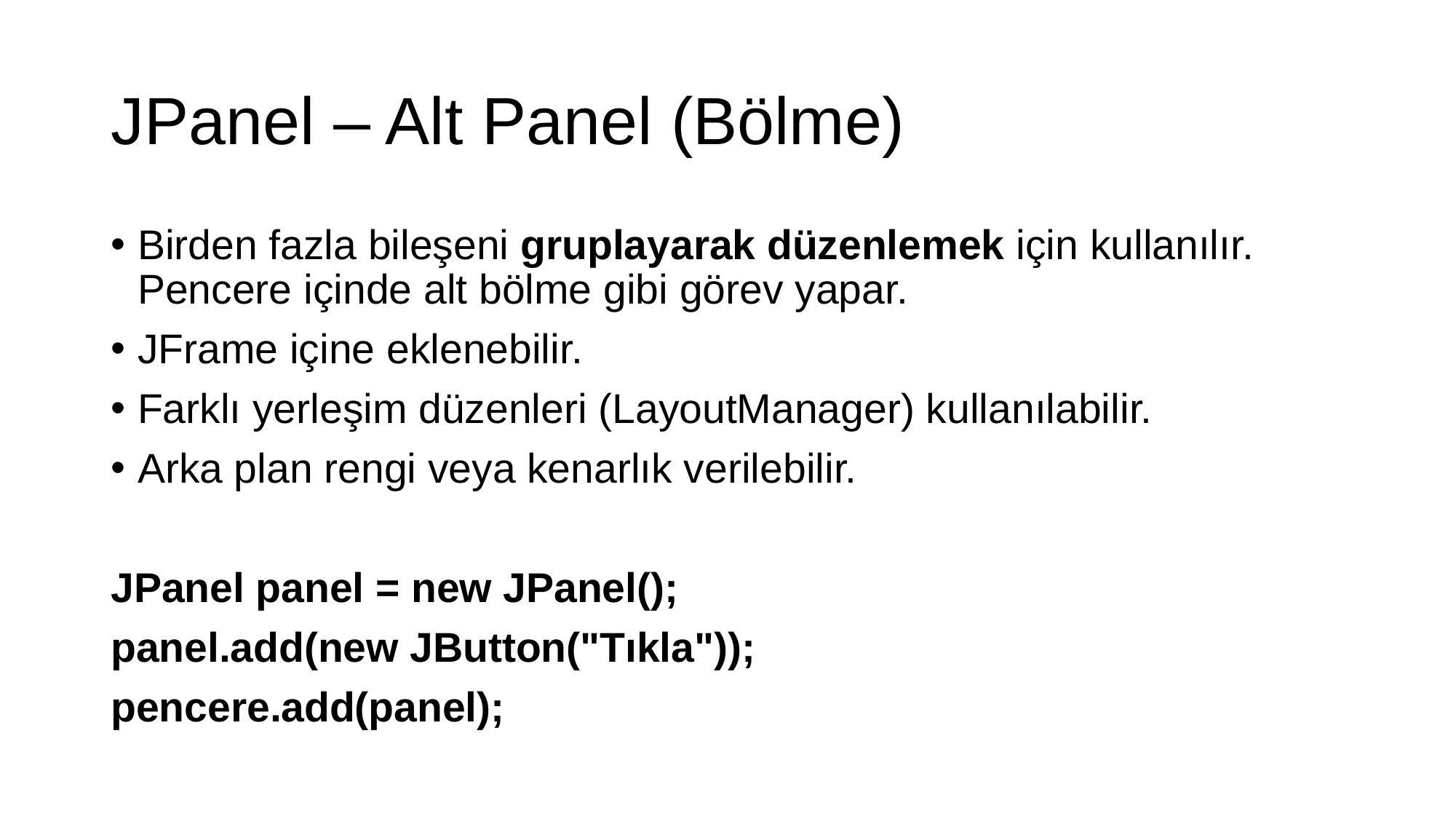

# JPanel – Alt Panel (Bölme)
Birden fazla bileşeni gruplayarak düzenlemek için kullanılır. Pencere içinde alt bölme gibi görev yapar.
JFrame içine eklenebilir.
Farklı yerleşim düzenleri (LayoutManager) kullanılabilir.
Arka plan rengi veya kenarlık verilebilir.

JPanel panel = new JPanel();
panel.add(new JButton("Tıkla"));
pencere.add(panel);